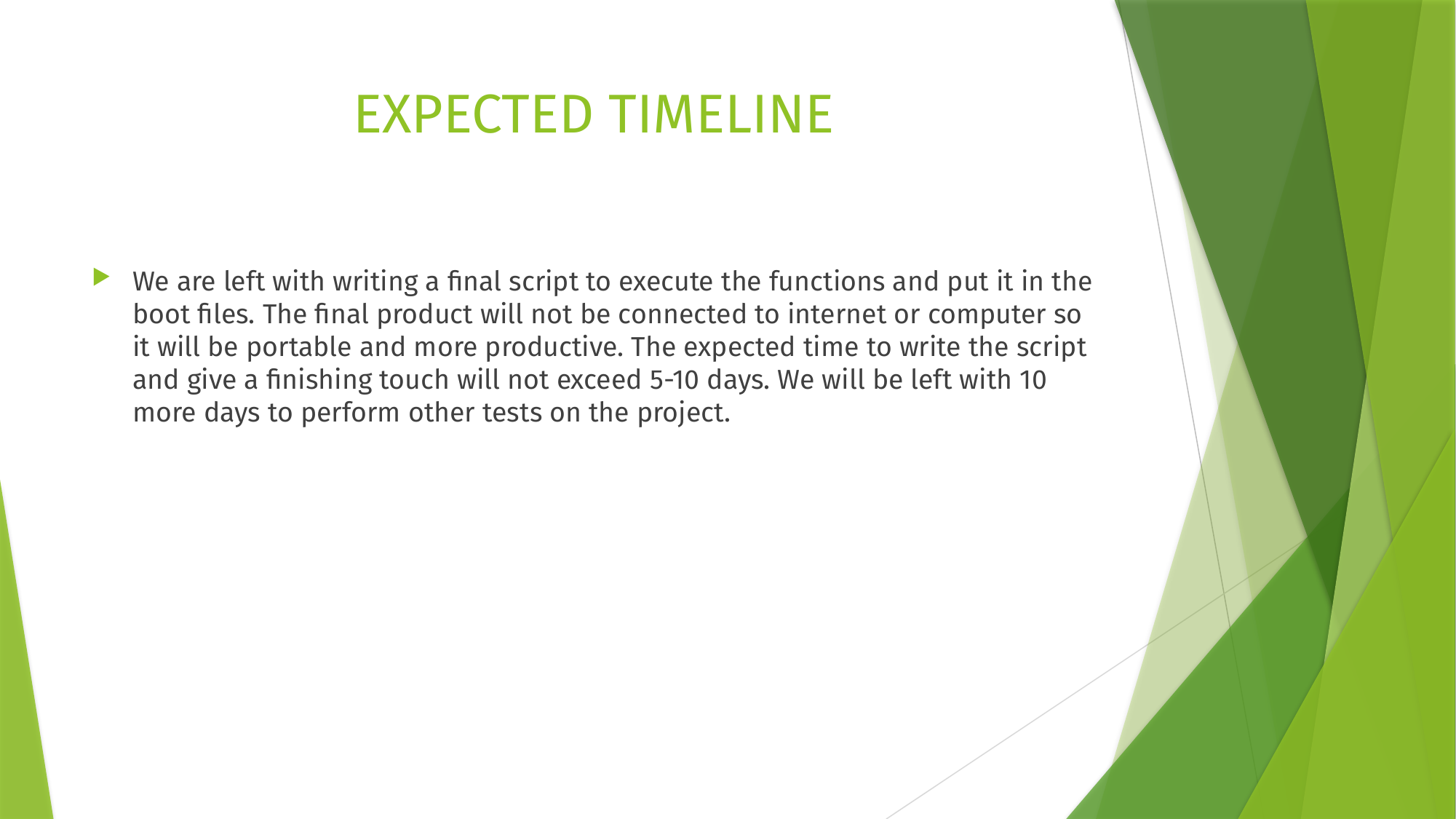

# EXPECTED TIMELINE
We are left with writing a final script to execute the functions and put it in the boot files. The final product will not be connected to internet or computer so it will be portable and more productive. The expected time to write the script and give a finishing touch will not exceed 5-10 days. We will be left with 10 more days to perform other tests on the project.